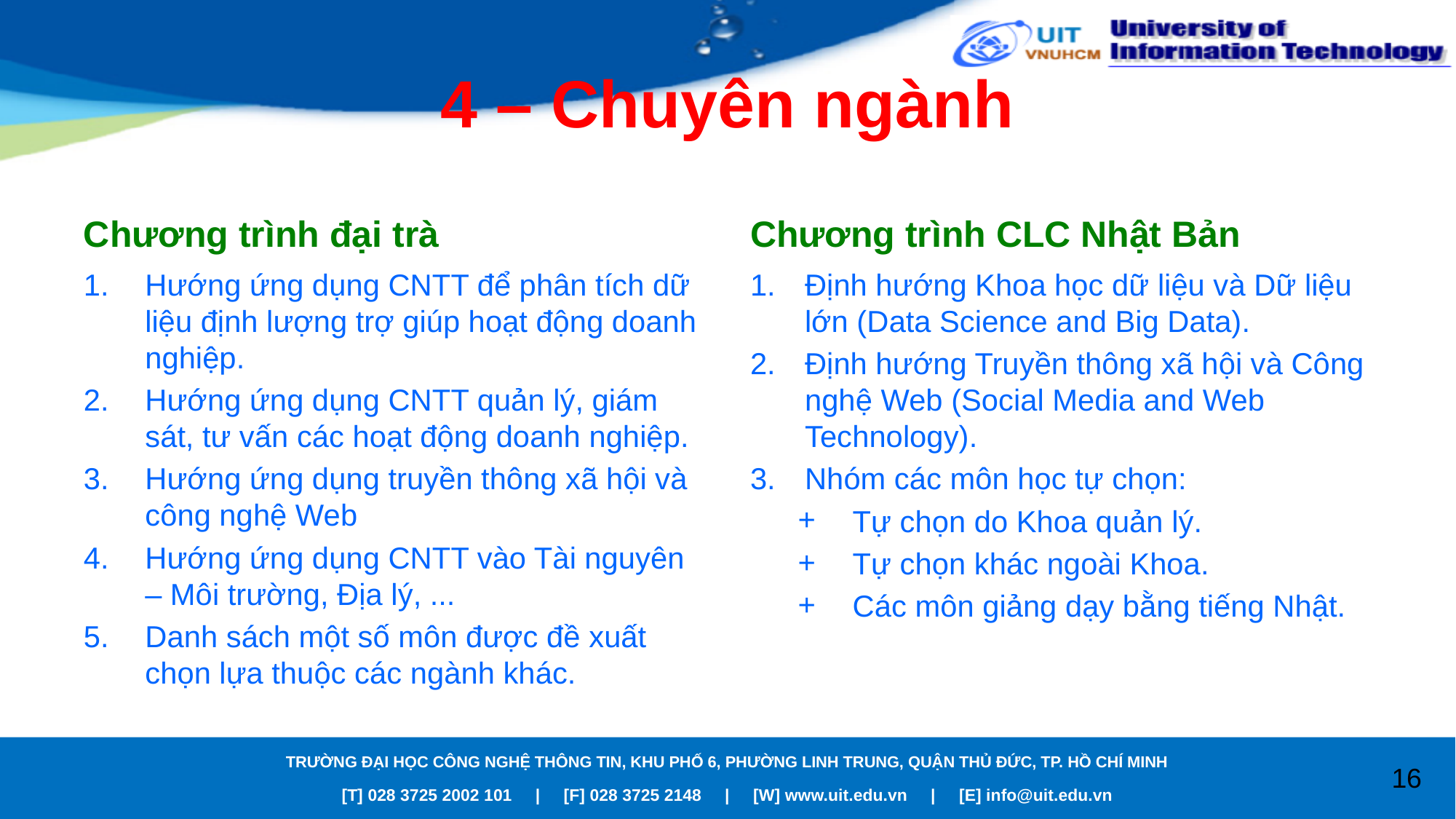

# 4 – Chuyên ngành
Chương trình đại trà
Chương trình CLC Nhật Bản
Hướng ứng dụng CNTT để phân tích dữ liệu định lượng trợ giúp hoạt động doanh nghiệp.
Hướng ứng dụng CNTT quản lý, giám sát, tư vấn các hoạt động doanh nghiệp.
Hướng ứng dụng truyền thông xã hội và công nghệ Web
Hướng ứng dụng CNTT vào Tài nguyên – Môi trường, Địa lý, ...
Danh sách một số môn được đề xuất chọn lựa thuộc các ngành khác.
Định hướng Khoa học dữ liệu và Dữ liệu lớn (Data Science and Big Data).
Định hướng Truyền thông xã hội và Công nghệ Web (Social Media and Web Technology).
Nhóm các môn học tự chọn:
Tự chọn do Khoa quản lý.
Tự chọn khác ngoài Khoa.
Các môn giảng dạy bằng tiếng Nhật.